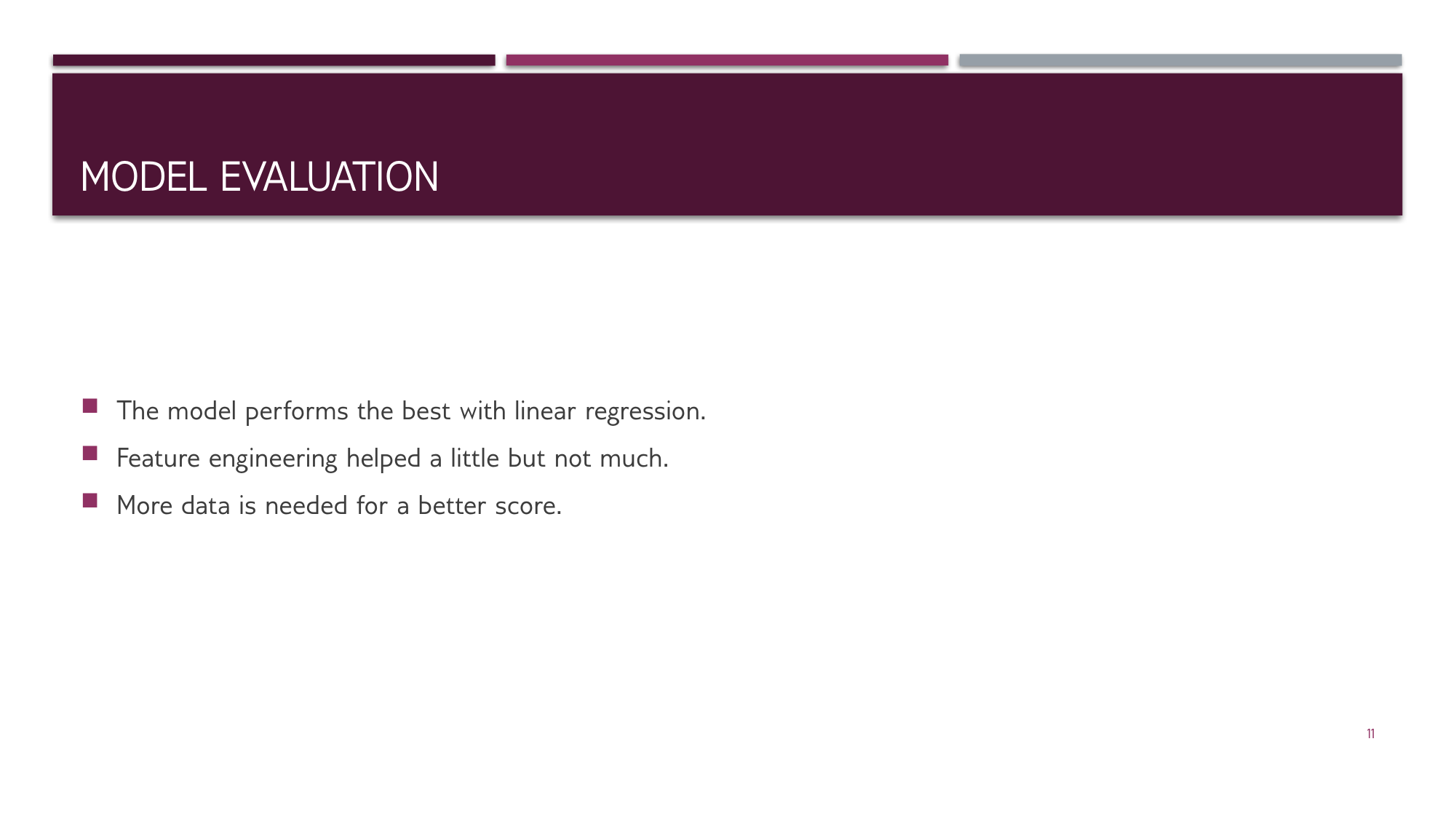

# Model evaluation
The model performs the best with linear regression.
Feature engineering helped a little but not much.
More data is needed for a better score.

11